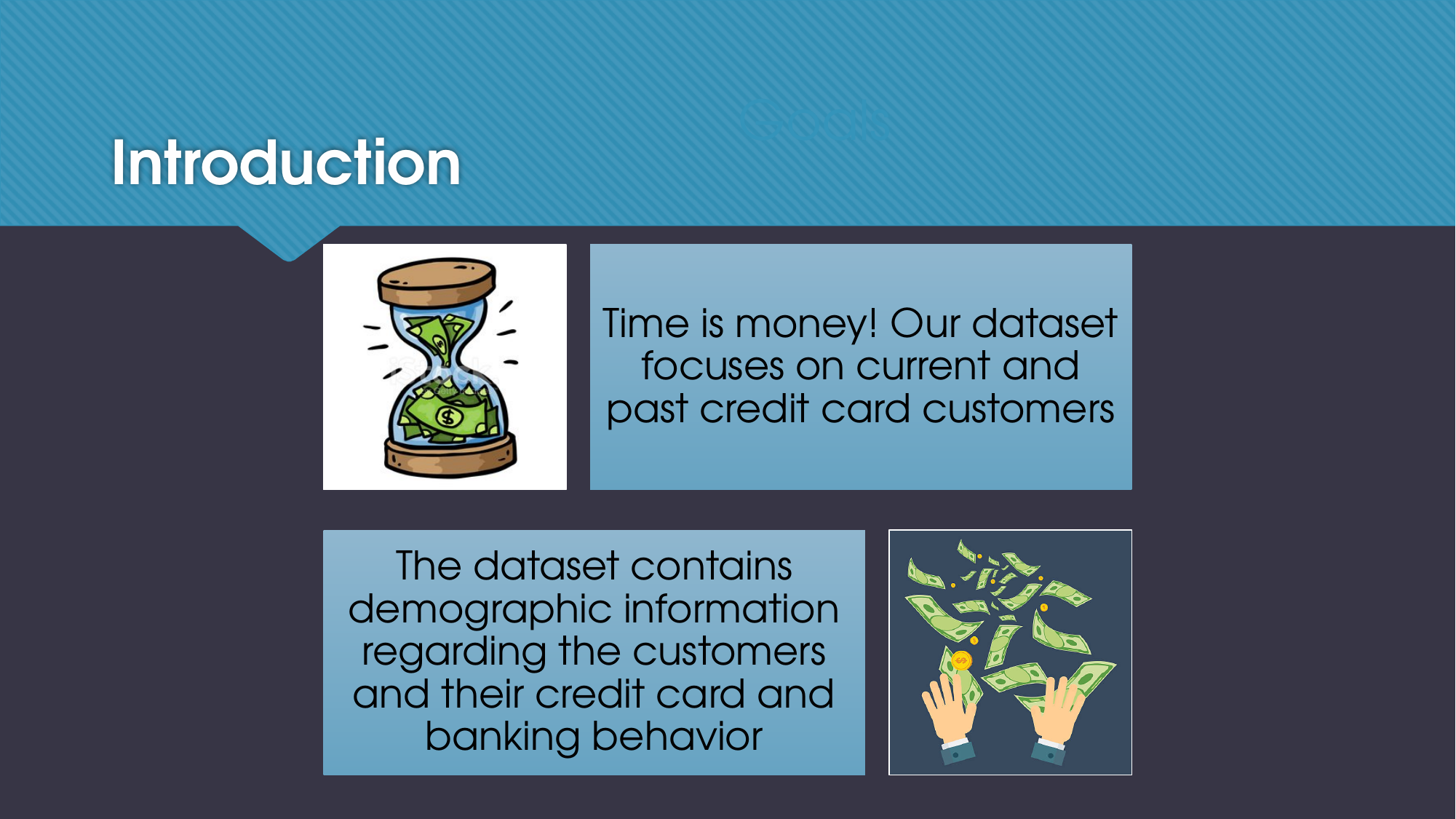

# Introduction
Goals
Time is money! Our dataset focuses on current and past credit card customers
The dataset contains demographic information regarding the customers and their credit card and banking behavior